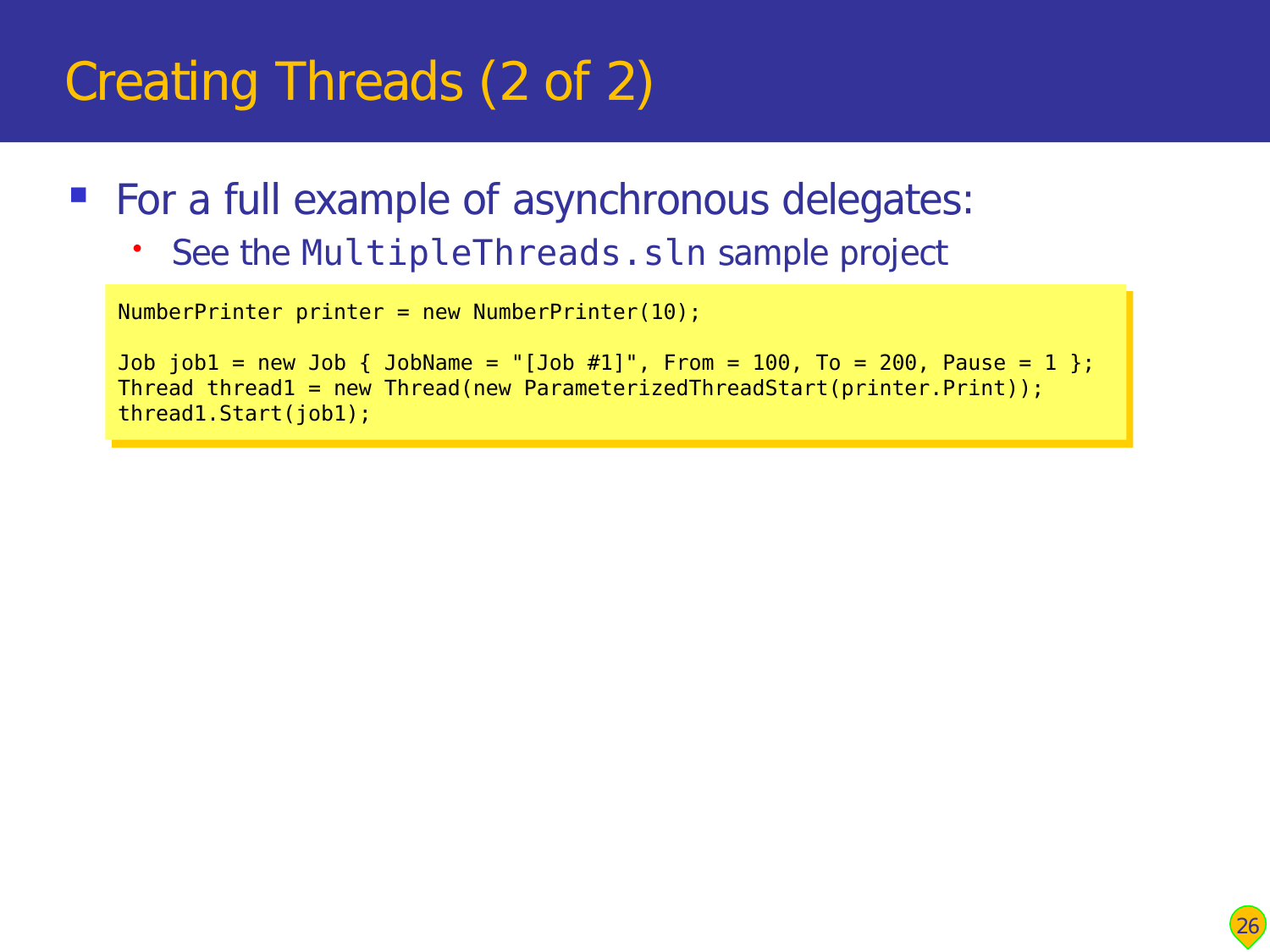

# Creating Threads (2 of 2)
For a full example of asynchronous delegates:
See the MultipleThreads.sln sample project
NumberPrinter printer = new NumberPrinter(10);

Job job1 = new Job { JobName = "[Job #1]", From = 100, To = 200, Pause = 1 };
Thread thread1 = new Thread(new ParameterizedThreadStart(printer.Print));
thread1.Start(job1);
26